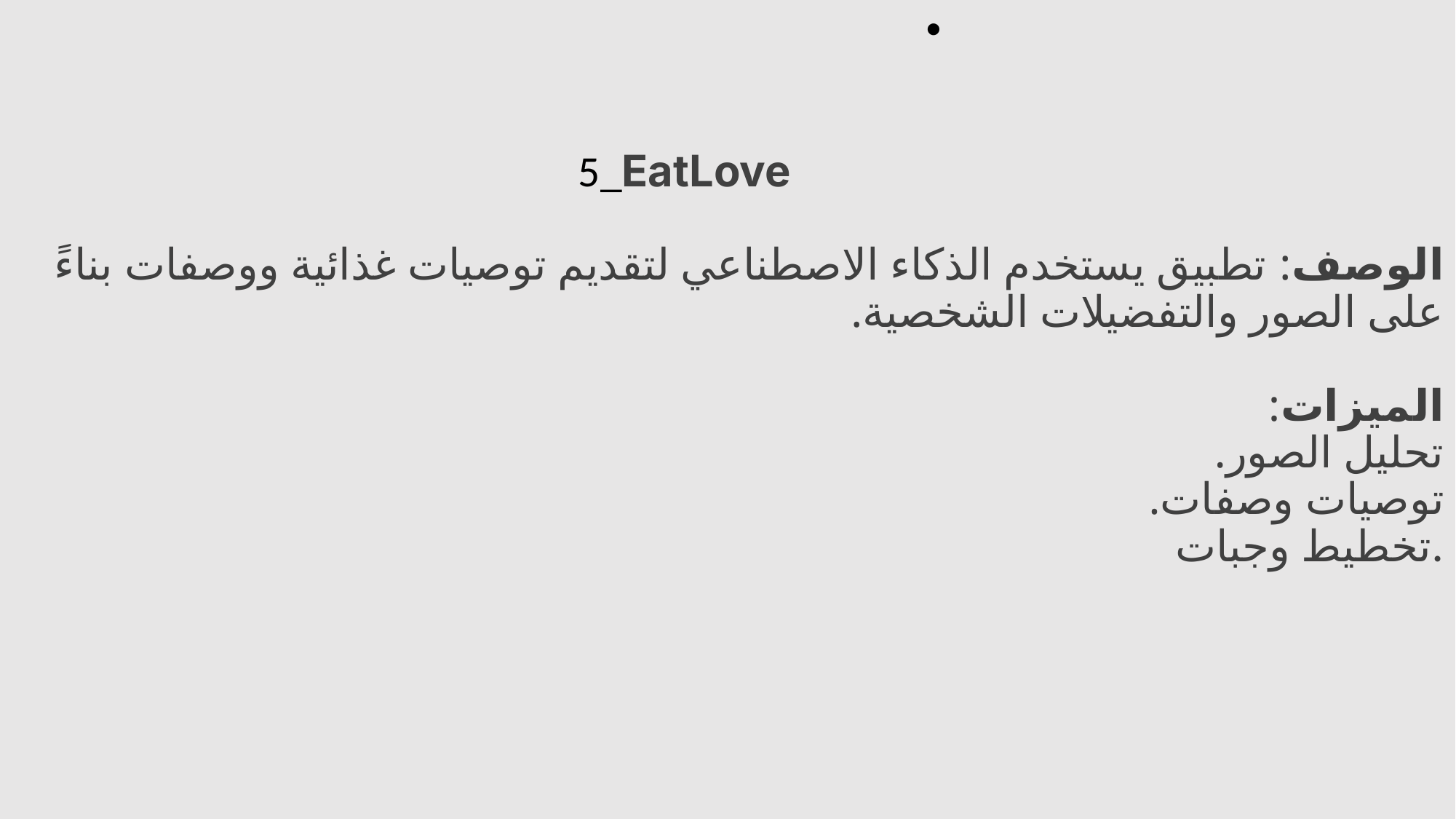

# 5_EatLove الوصف: تطبيق يستخدم الذكاء الاصطناعي لتقديم توصيات غذائية ووصفات بناءً على الصور والتفضيلات الشخصية. الميزات: تحليل الصور. توصيات وصفات. تخطيط وجبات.